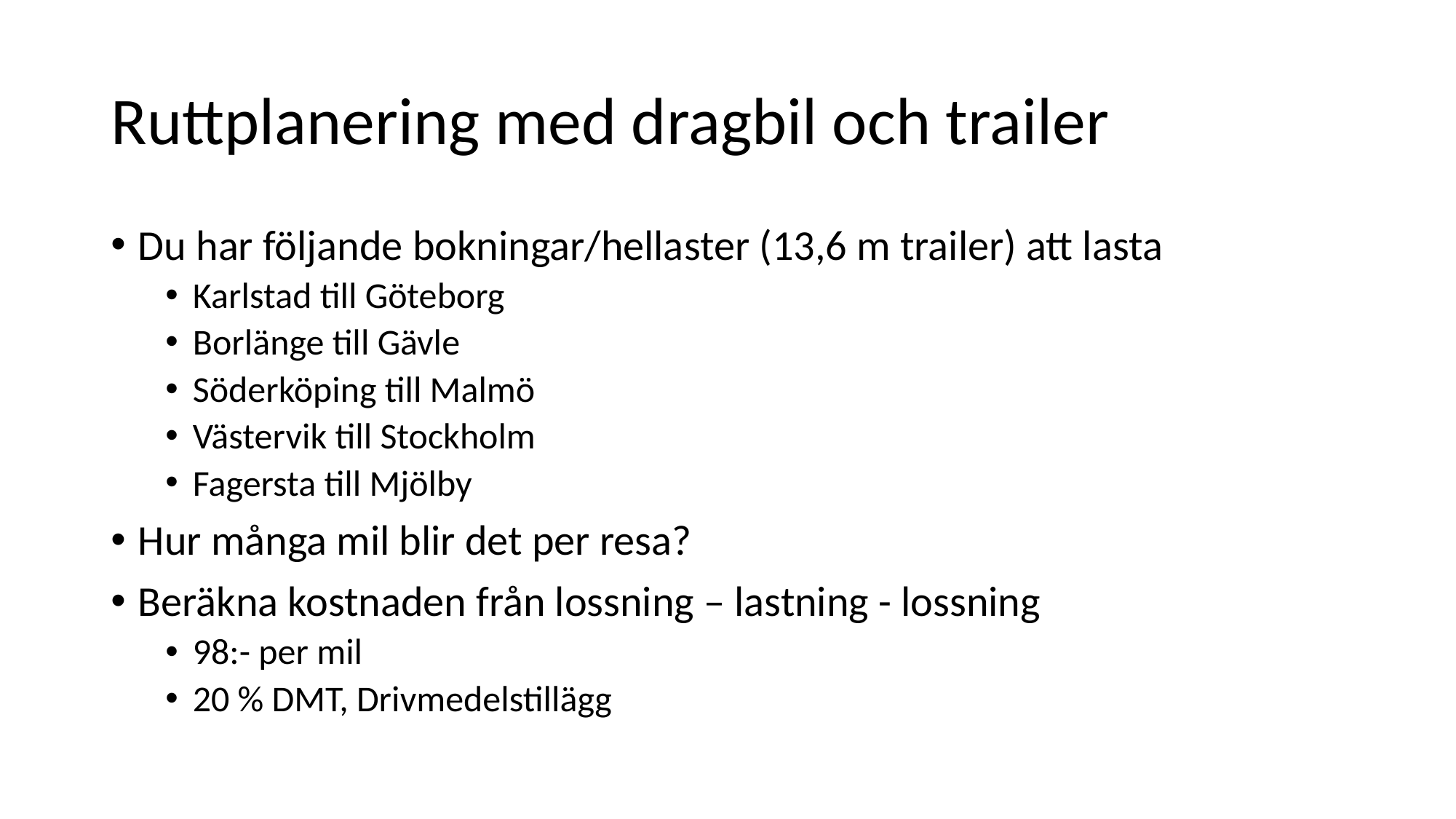

# Ruttplanering med dragbil och trailer
Du har följande bokningar/hellaster (13,6 m trailer) att lasta
Karlstad till Göteborg
Borlänge till Gävle
Söderköping till Malmö
Västervik till Stockholm
Fagersta till Mjölby
Hur många mil blir det per resa?
Beräkna kostnaden från lossning – lastning - lossning
98:- per mil
20 % DMT, Drivmedelstillägg